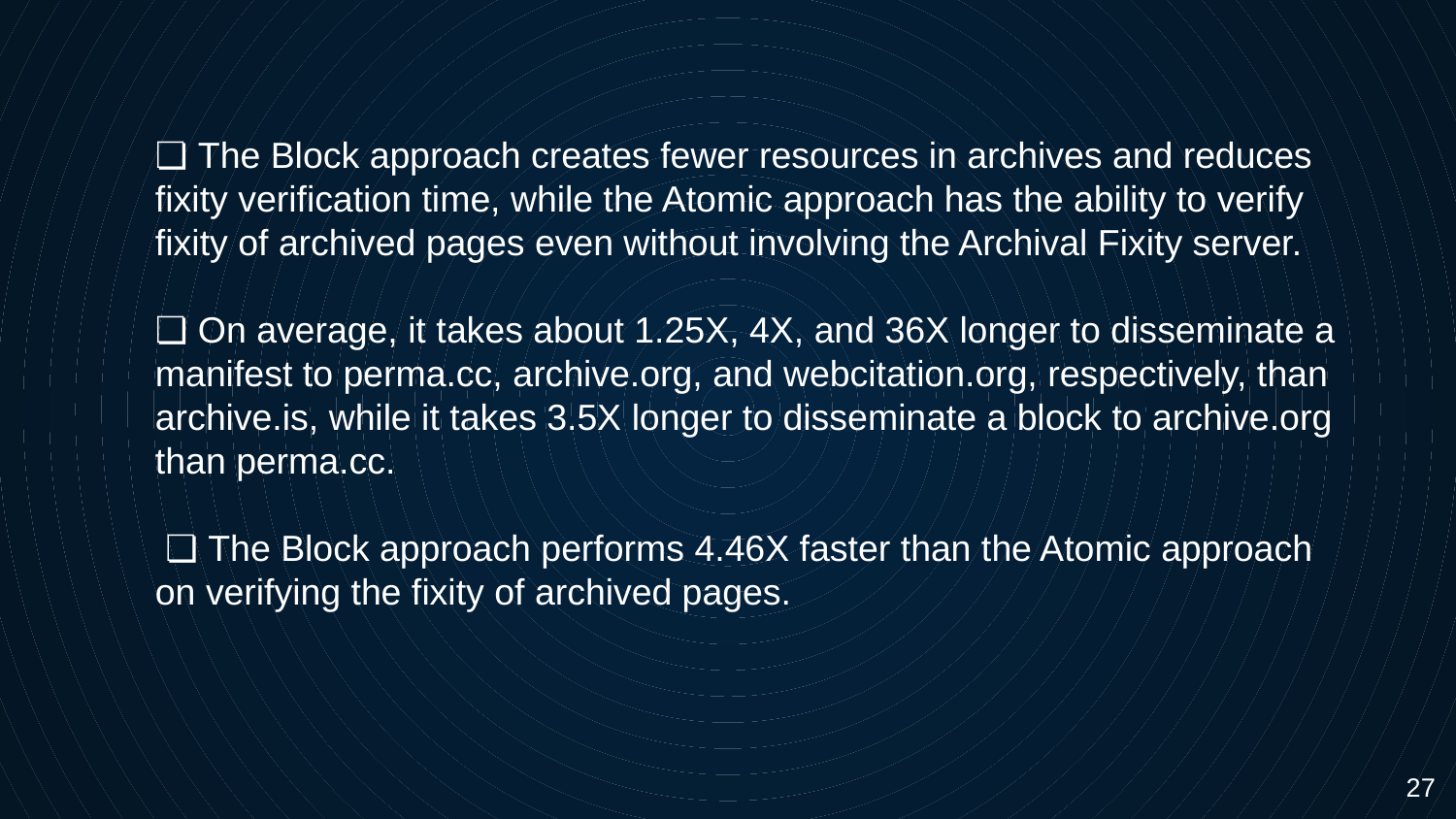

❏ The Block approach creates fewer resources in archives and reduces fixity verification time, while the Atomic approach has the ability to verify fixity of archived pages even without involving the Archival Fixity server.

❏ On average, it takes about 1.25X, 4X, and 36X longer to disseminate a manifest to perma.cc, archive.org, and webcitation.org, respectively, than archive.is, while it takes 3.5X longer to disseminate a block to archive.org than perma.cc.

 ❏ The Block approach performs 4.46X faster than the Atomic approach on verifying the fixity of archived pages.
27